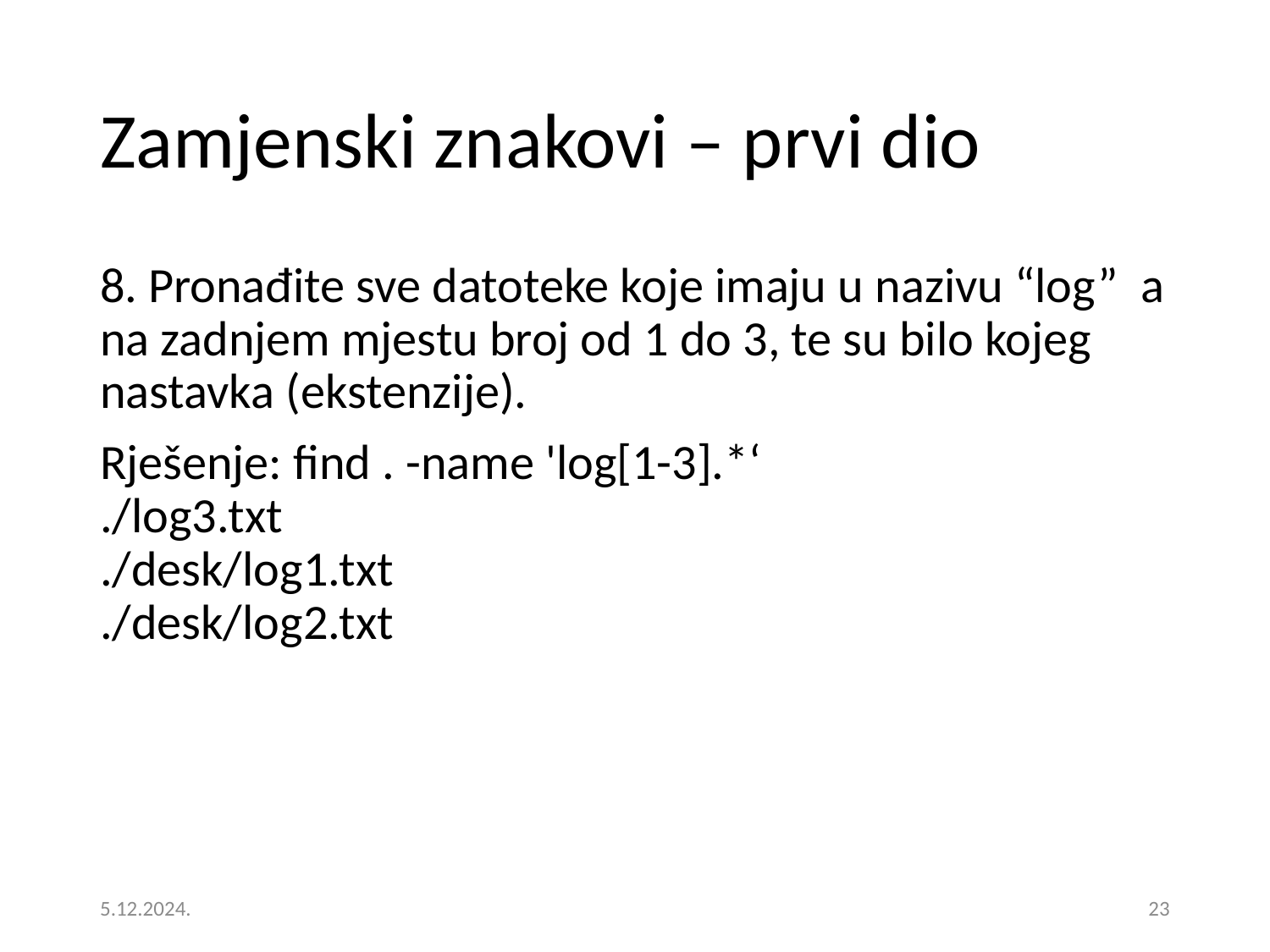

# Zamjenski znakovi – prvi dio
8. Pronađite sve datoteke koje imaju u nazivu “log”  a na zadnjem mjestu broj od 1 do 3, te su bilo kojeg nastavka (ekstenzije).
Rješenje: find . -name 'log[1-3].*‘
./log3.txt
./desk/log1.txt
./desk/log2.txt
5.12.2024.
23